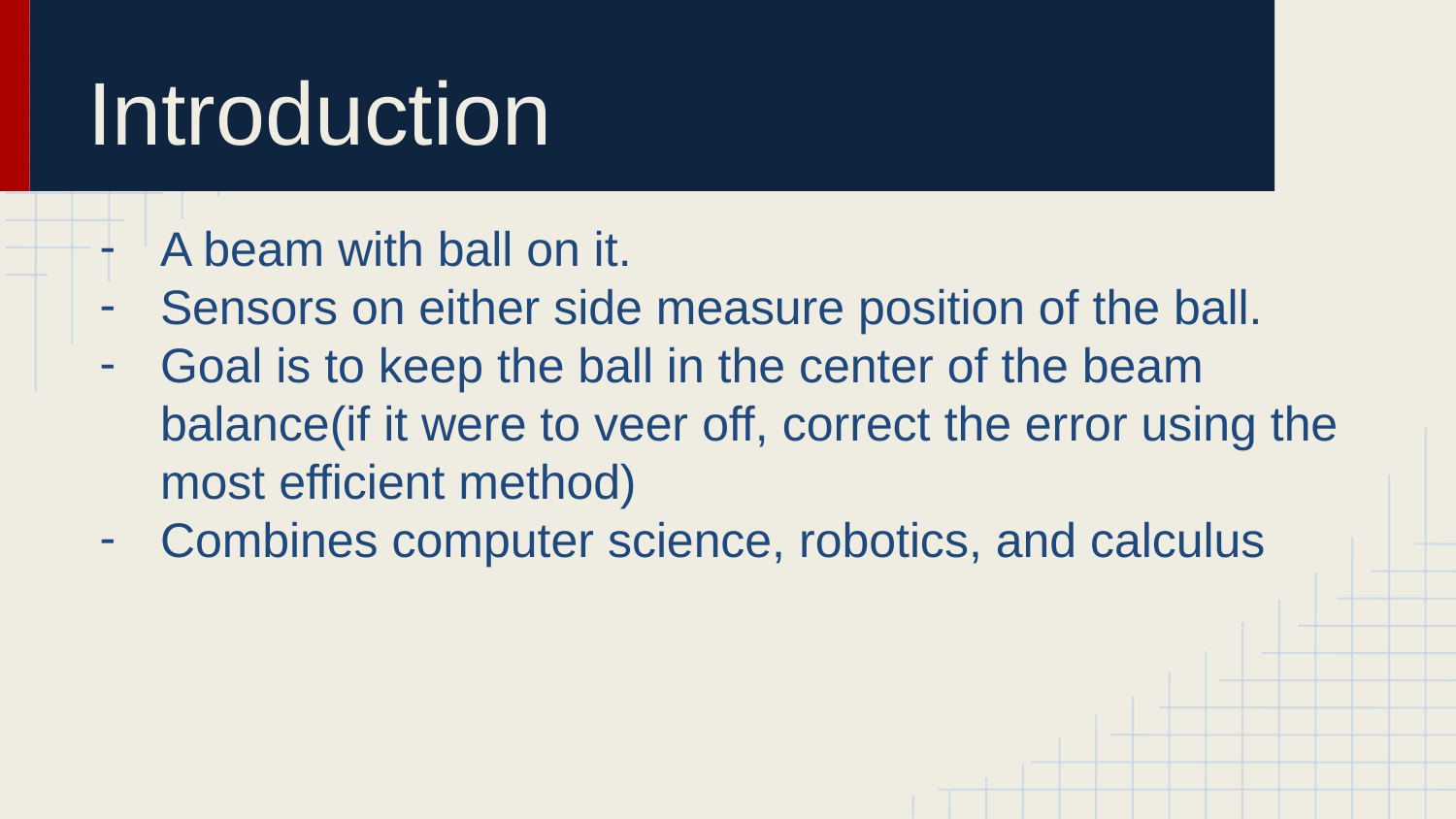

# Introduction
A beam with ball on it.
Sensors on either side measure position of the ball.
Goal is to keep the ball in the center of the beam balance(if it were to veer off, correct the error using the most efficient method)
Combines computer science, robotics, and calculus